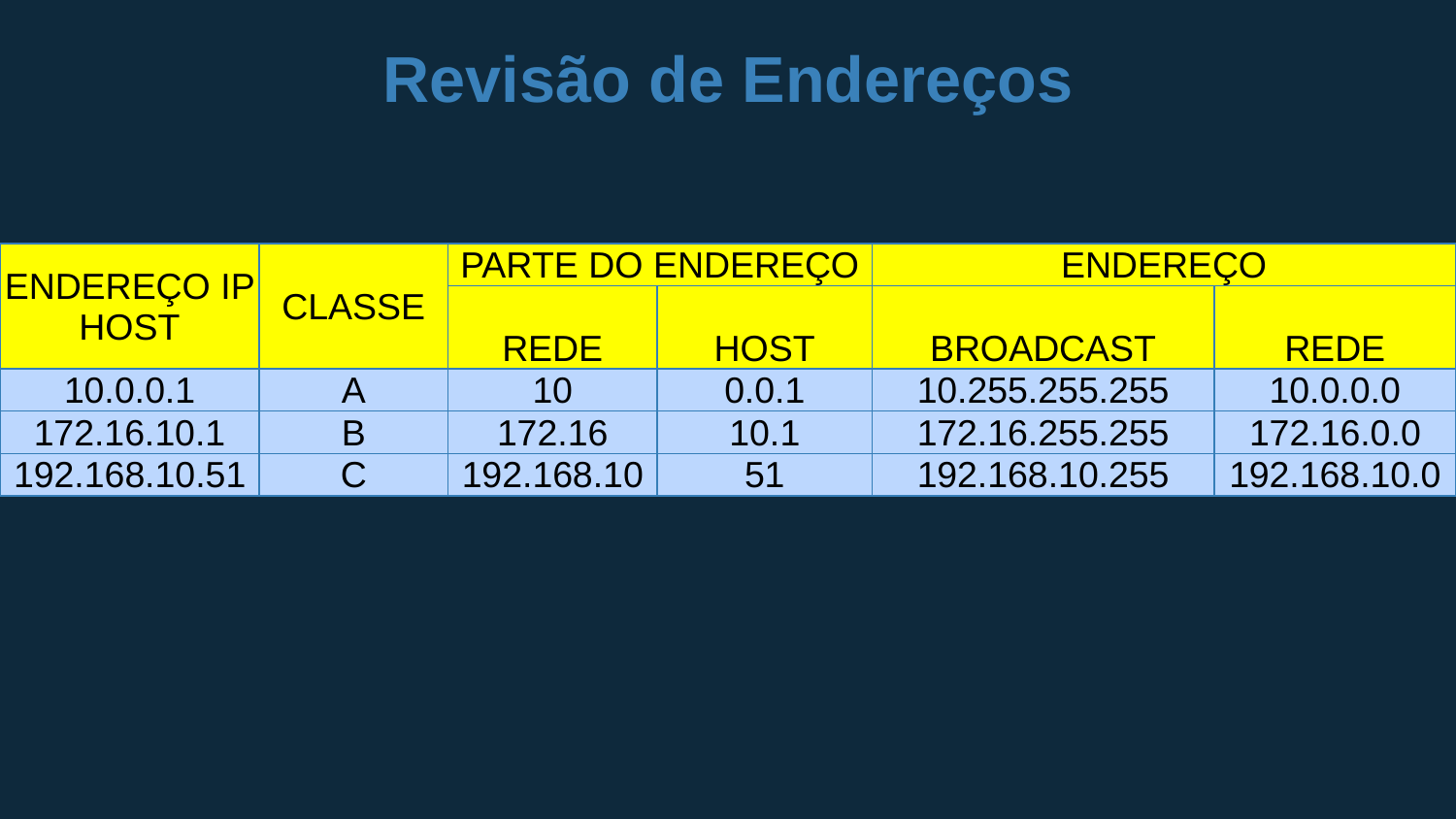

# Revisão de Endereços
| ENDEREÇO IP HOST | CLASSE | PARTE DO ENDEREÇO |  | ENDEREÇO |  |
| --- | --- | --- | --- | --- | --- |
|  |  | REDE | HOST | BROADCAST | REDE |
| 10.0.0.1 | A | 10 | 0.0.1 | 10.255.255.255 | 10.0.0.0 |
| 172.16.10.1 | B | 172.16 | 10.1 | 172.16.255.255 | 172.16.0.0 |
| 192.168.10.51 | C | 192.168.10 | 51 | 192.168.10.255 | 192.168.10.0 |